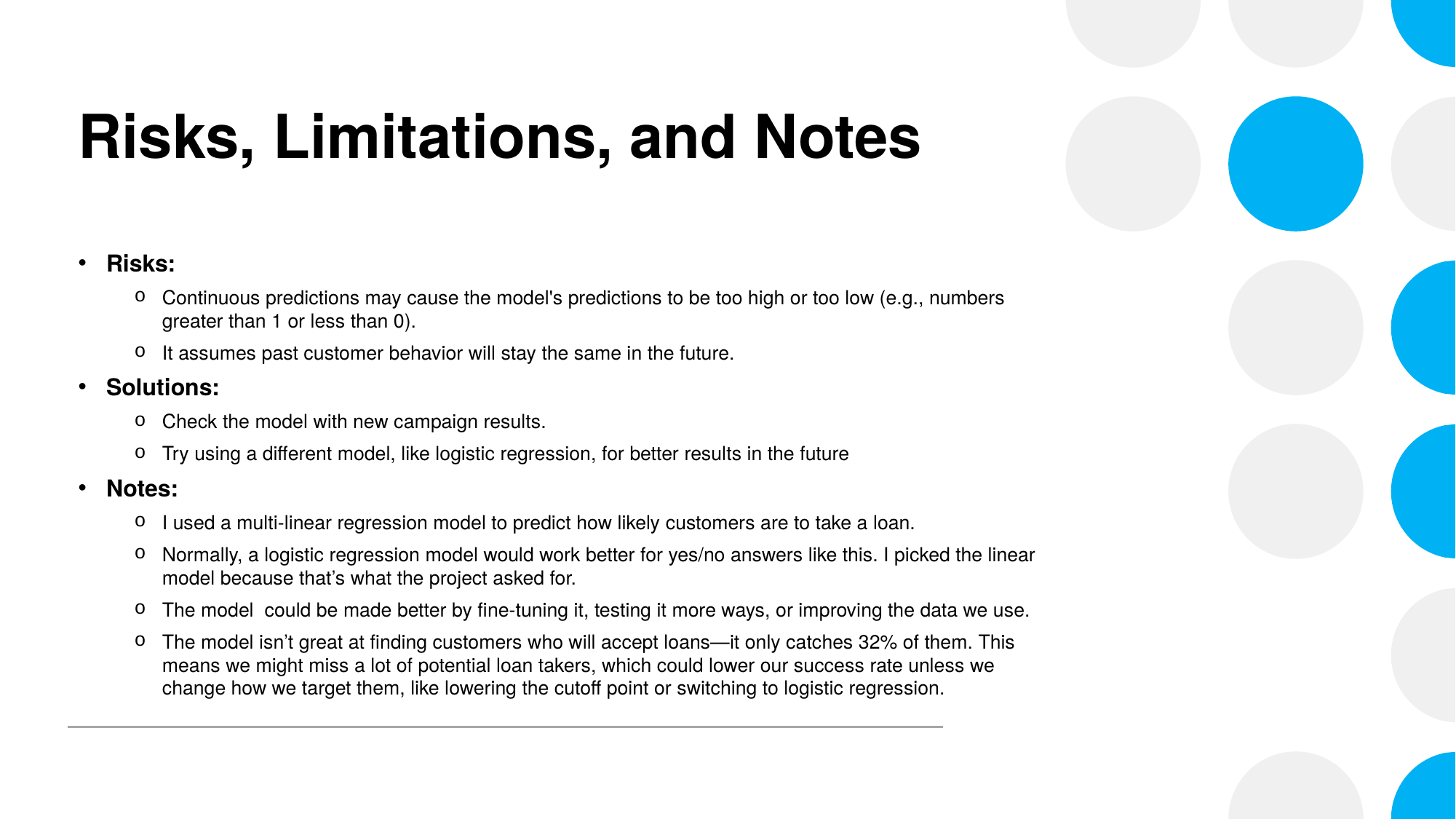

# Risks, Limitations, and Notes
Risks:
Continuous predictions may cause the model's predictions to be too high or too low (e.g., numbers greater than 1 or less than 0).
It assumes past customer behavior will stay the same in the future.
Solutions:
Check the model with new campaign results.
Try using a different model, like logistic regression, for better results in the future
Notes:
I used a multi-linear regression model to predict how likely customers are to take a loan.
Normally, a logistic regression model would work better for yes/no answers like this. I picked the linear model because that’s what the project asked for.
The model  could be made better by fine-tuning it, testing it more ways, or improving the data we use.
The model isn’t great at finding customers who will accept loans—it only catches 32% of them. This means we might miss a lot of potential loan takers, which could lower our success rate unless we change how we target them, like lowering the cutoff point or switching to logistic regression.